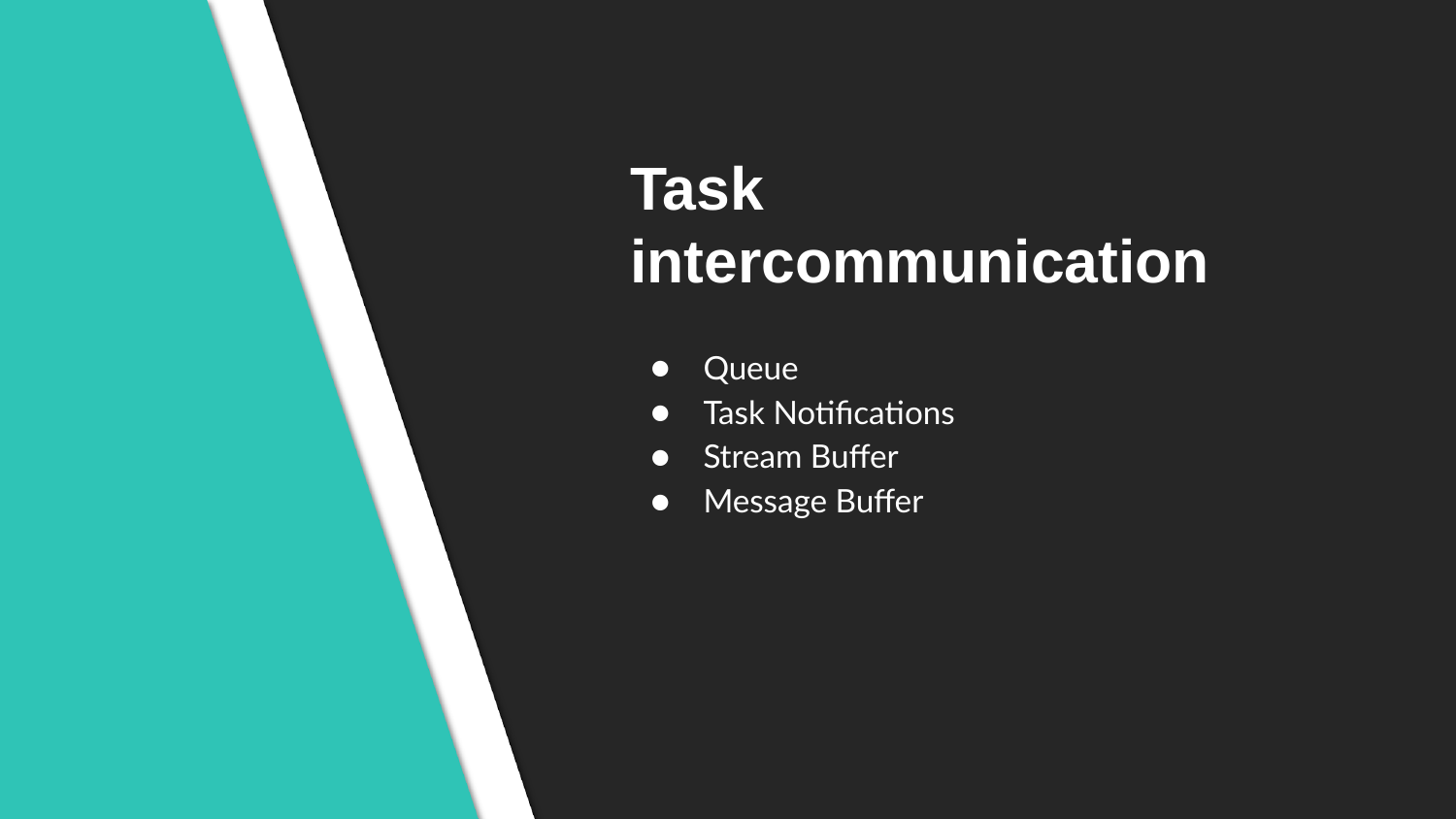

# Task intercommunication
Queue
Task Notifications
Stream Buffer
Message Buffer